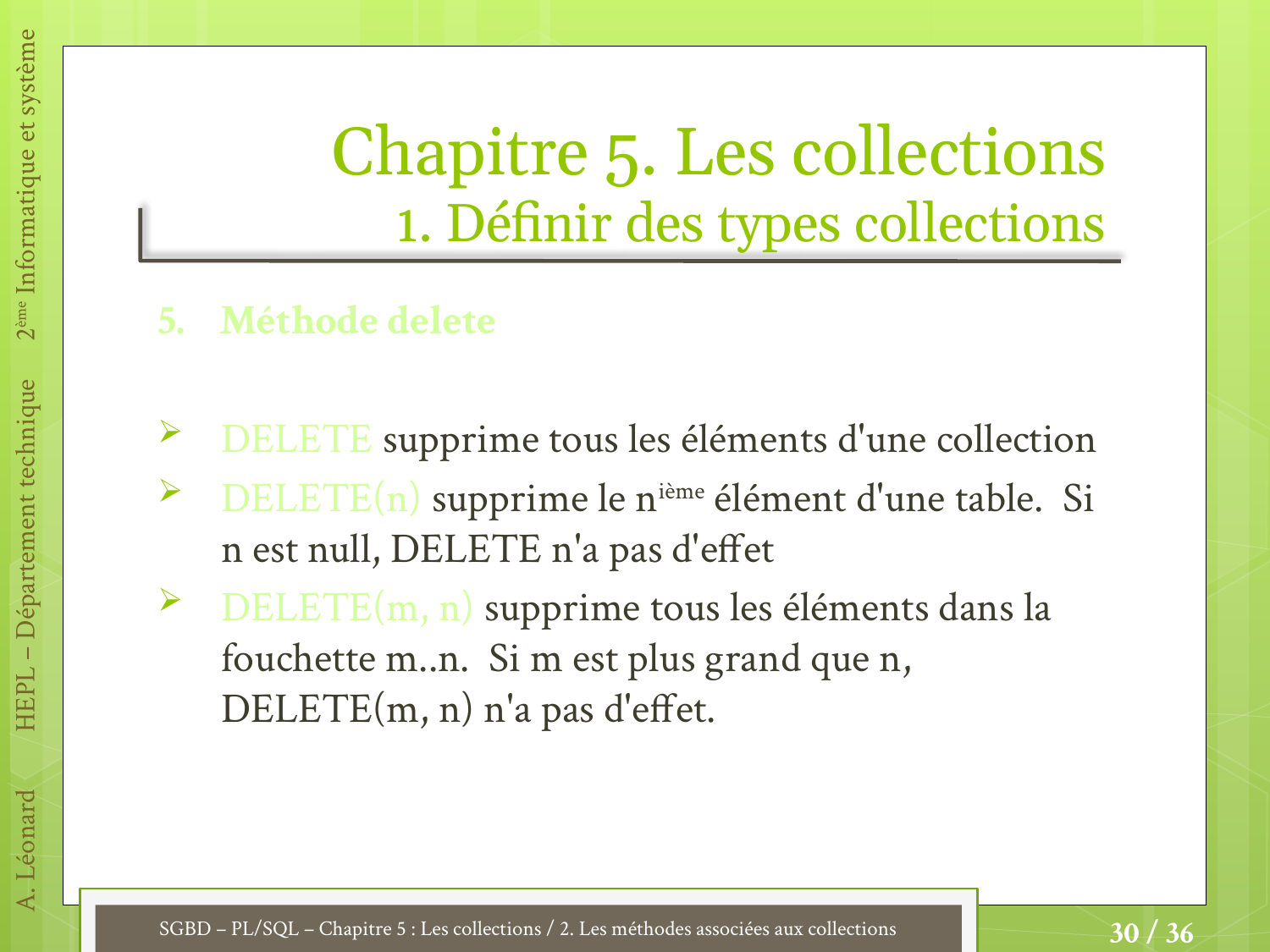

# Chapitre 5. Les collections 1. Définir des types collections
5.    Méthode delete

DELETE supprime tous les éléments d'une collection
DELETE(n) supprime le nième élément d'une table.  Si n est null, DELETE n'a pas d'effet
DELETE(m, n) supprime tous les éléments dans la fouchette m..n.  Si m est plus grand que n, DELETE(m, n) n'a pas d'effet.
SGBD – PL/SQL – Chapitre 5 : Les collections / 2. Les méthodes associées aux collections